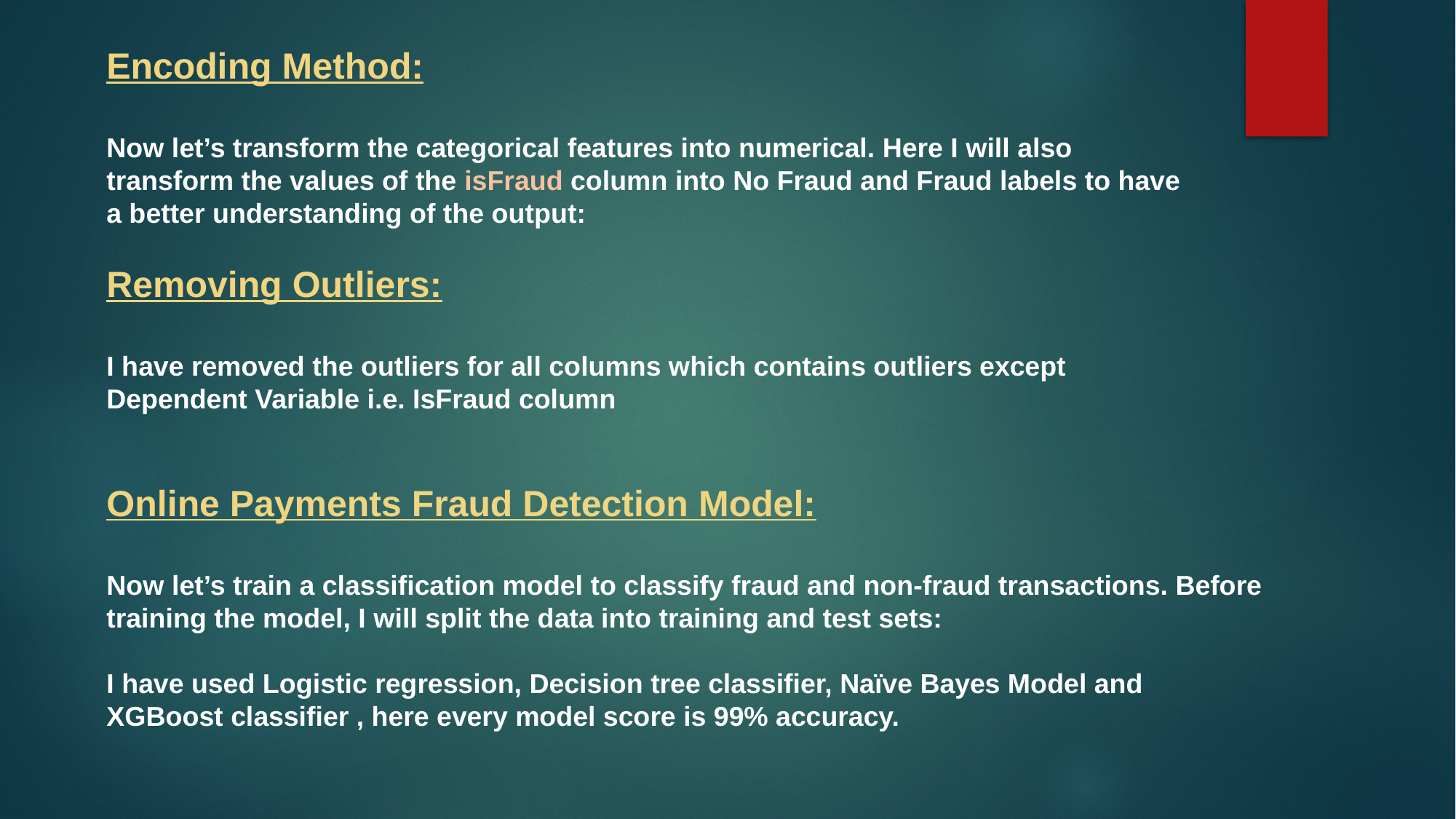

Encoding Method:

Now let’s transform the categorical features into numerical. Here I will also transform the values of the isFraud column into No Fraud and Fraud labels to have a better understanding of the output:

Removing Outliers:

I have removed the outliers for all columns which contains outliers except Dependent Variable i.e. IsFraud column

Online Payments Fraud Detection Model:

Now let’s train a classification model to classify fraud and non-fraud transactions. Before training the model, I will split the data into training and test sets:

I have used Logistic regression, Decision tree classifier, Naïve Bayes Model and XGBoost classifier , here every model score is 99% accuracy.